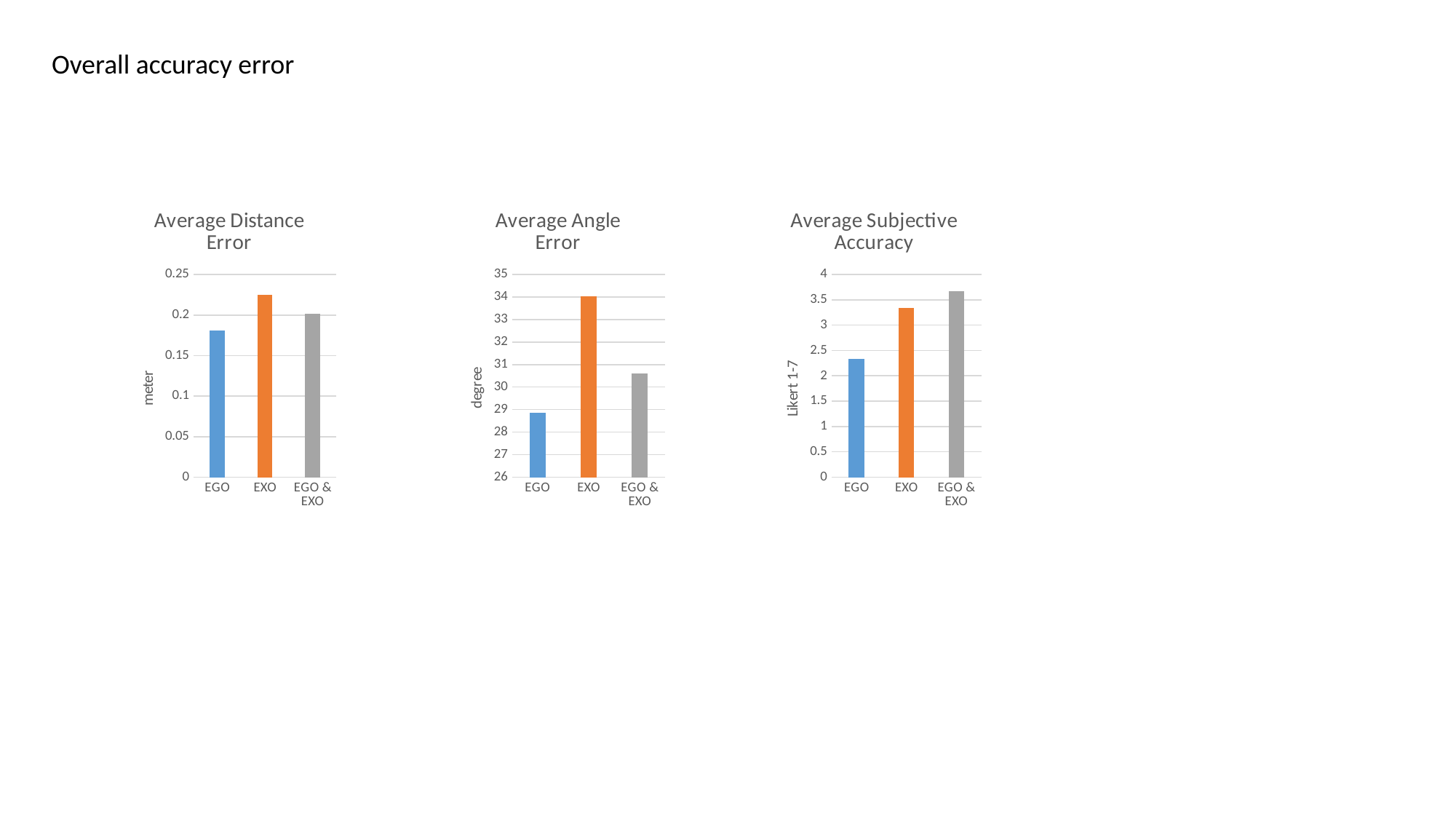

Overall accuracy error

### Chart: Average Distance Error

| Category |  |
|---|---|
| EGO | 0.180826771194513 |
| EXO | 0.22533933359475616 |
| EGO & EXO | 0.20135244315491857 |

### Chart: Average Angle Error

| Category |  |
|---|---|
| EGO | 28.863009278955673 |
| EXO | 34.02912576093883 |
| EGO & EXO | 30.599661396425653 |

### Chart: Average Subjective Accuracy

| Category | Score |
|---|---|
| EGO | 2.3333333333333335 |
| EXO | 3.3333333333333335 |
| EGO & EXO | 3.6666666666666665 |